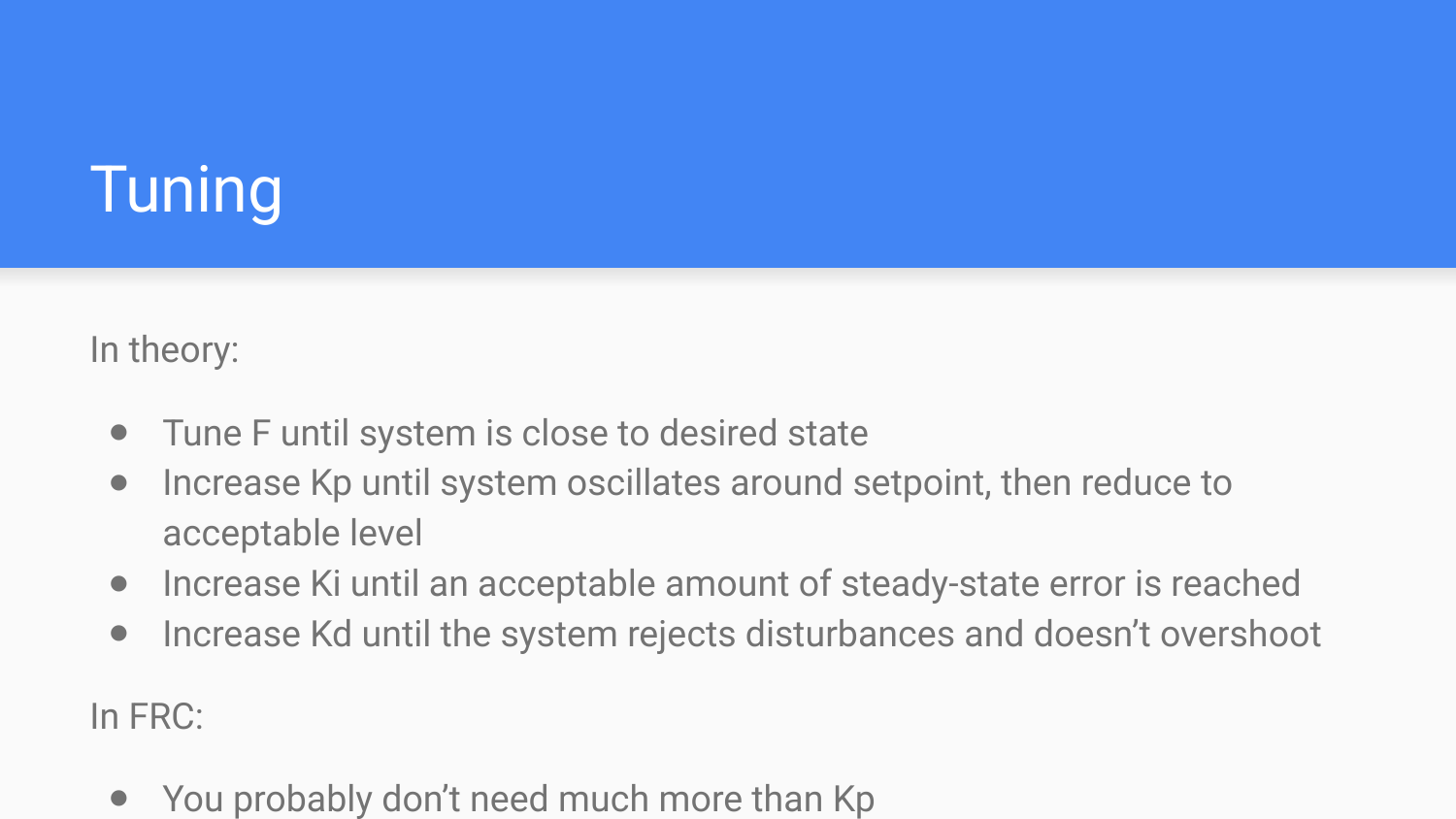

# Tuning
In theory:
Tune F until system is close to desired state
Increase Kp until system oscillates around setpoint, then reduce to acceptable level
Increase Ki until an acceptable amount of steady-state error is reached
Increase Kd until the system rejects disturbances and doesn’t overshoot
In FRC:
You probably don’t need much more than Kp